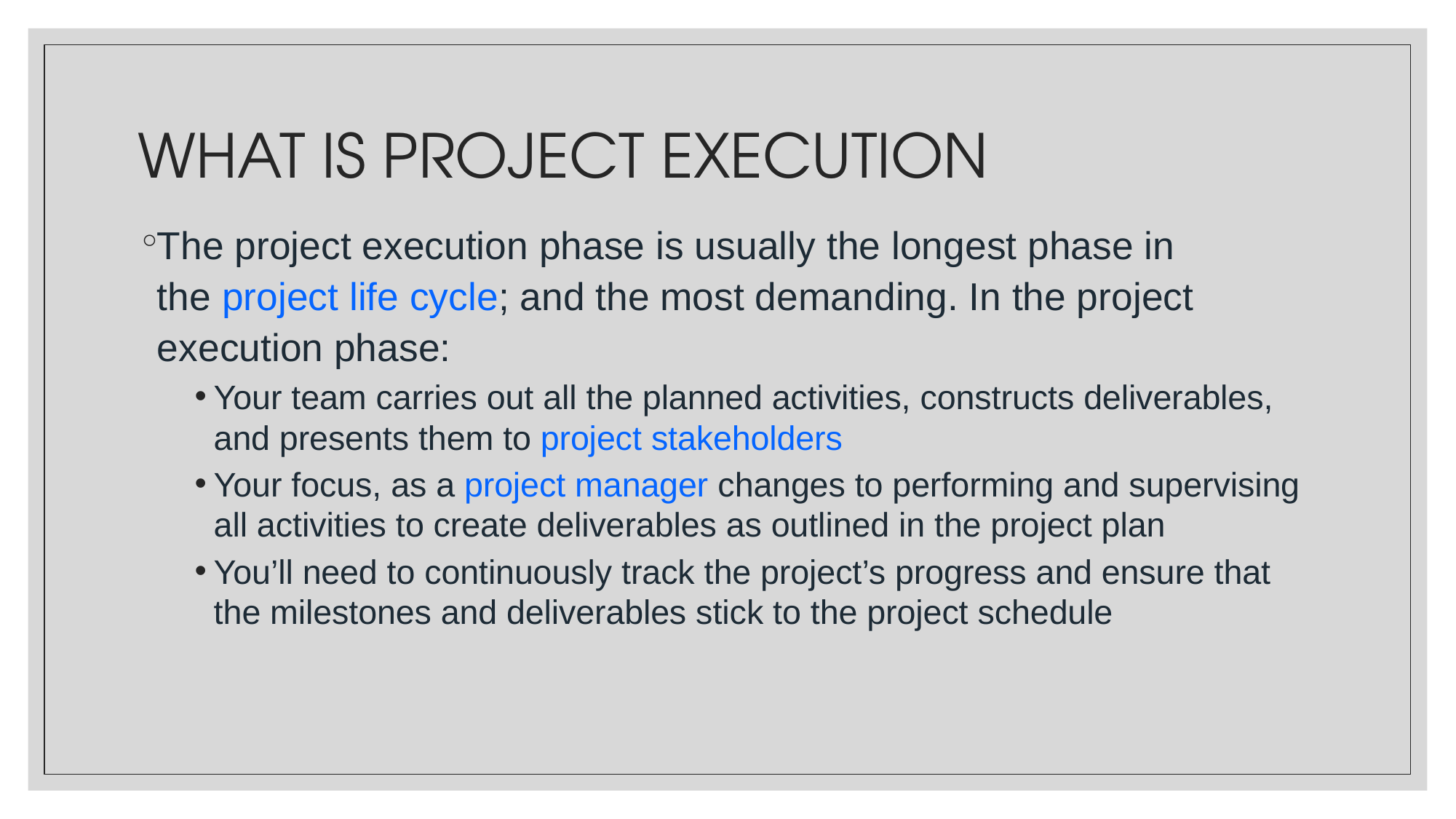

# WHAT IS PROJECT EXECUTION
The project execution phase is usually the longest phase in the project life cycle; and the most demanding. In the project execution phase:
Your team carries out all the planned activities, constructs deliverables, and presents them to project stakeholders
Your focus, as a project manager changes to performing and supervising all activities to create deliverables as outlined in the project plan
You’ll need to continuously track the project’s progress and ensure that the milestones and deliverables stick to the project schedule